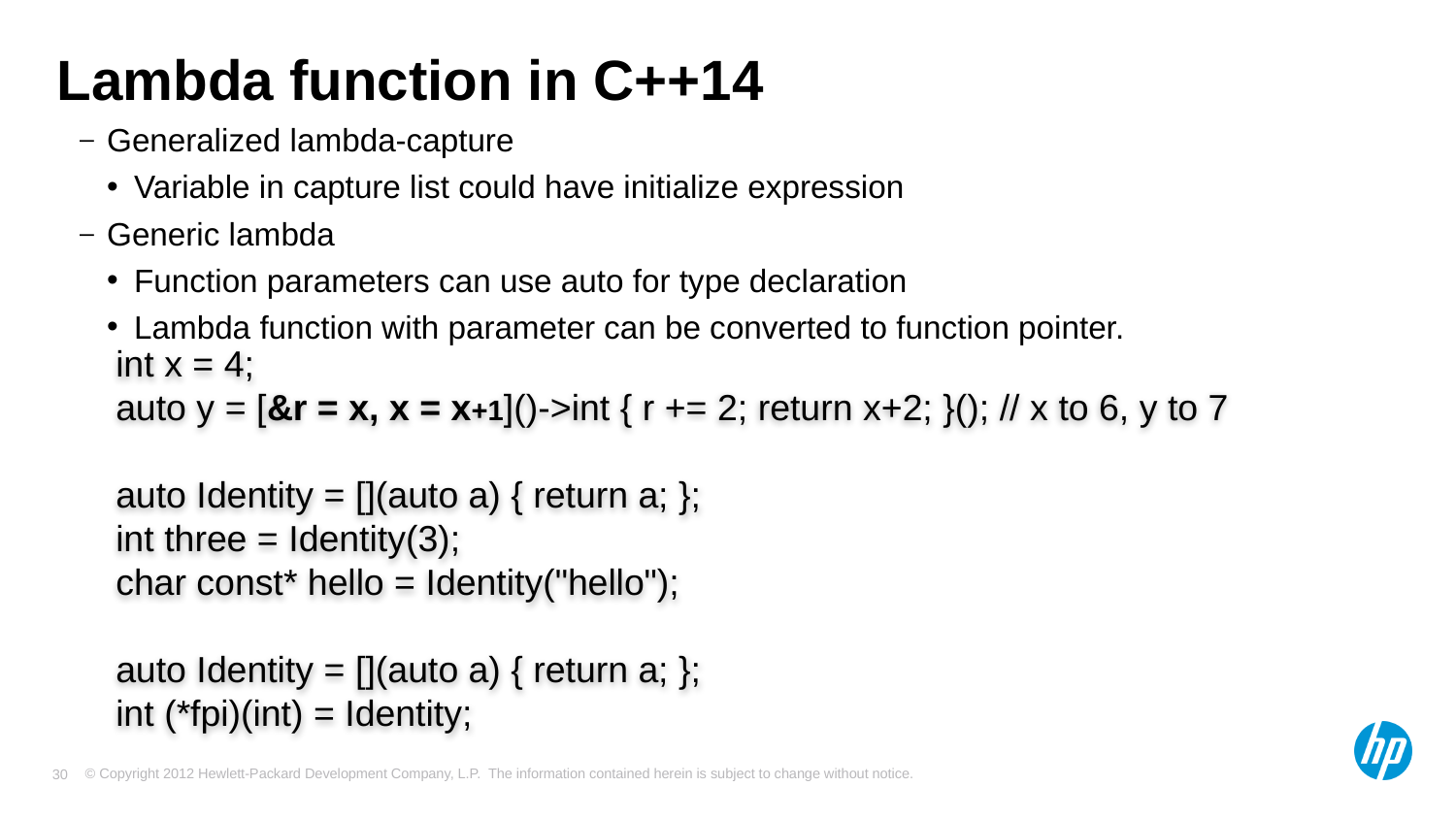

# Lambda function in C++14
Generalized lambda-capture
Variable in capture list could have initialize expression
Generic lambda
Function parameters can use auto for type declaration
Lambda function with parameter can be converted to function pointer.
int x = 4;
auto y = [&r = x, x = x+1]()->int { r += 2; return x+2; }(); // x to 6, y to 7

auto Identity = [](auto a) { return a; };
int three = Identity(3);
char const* hello = Identity("hello");

auto Identity = [](auto a) { return a; };
int (*fpi)(int) = Identity;